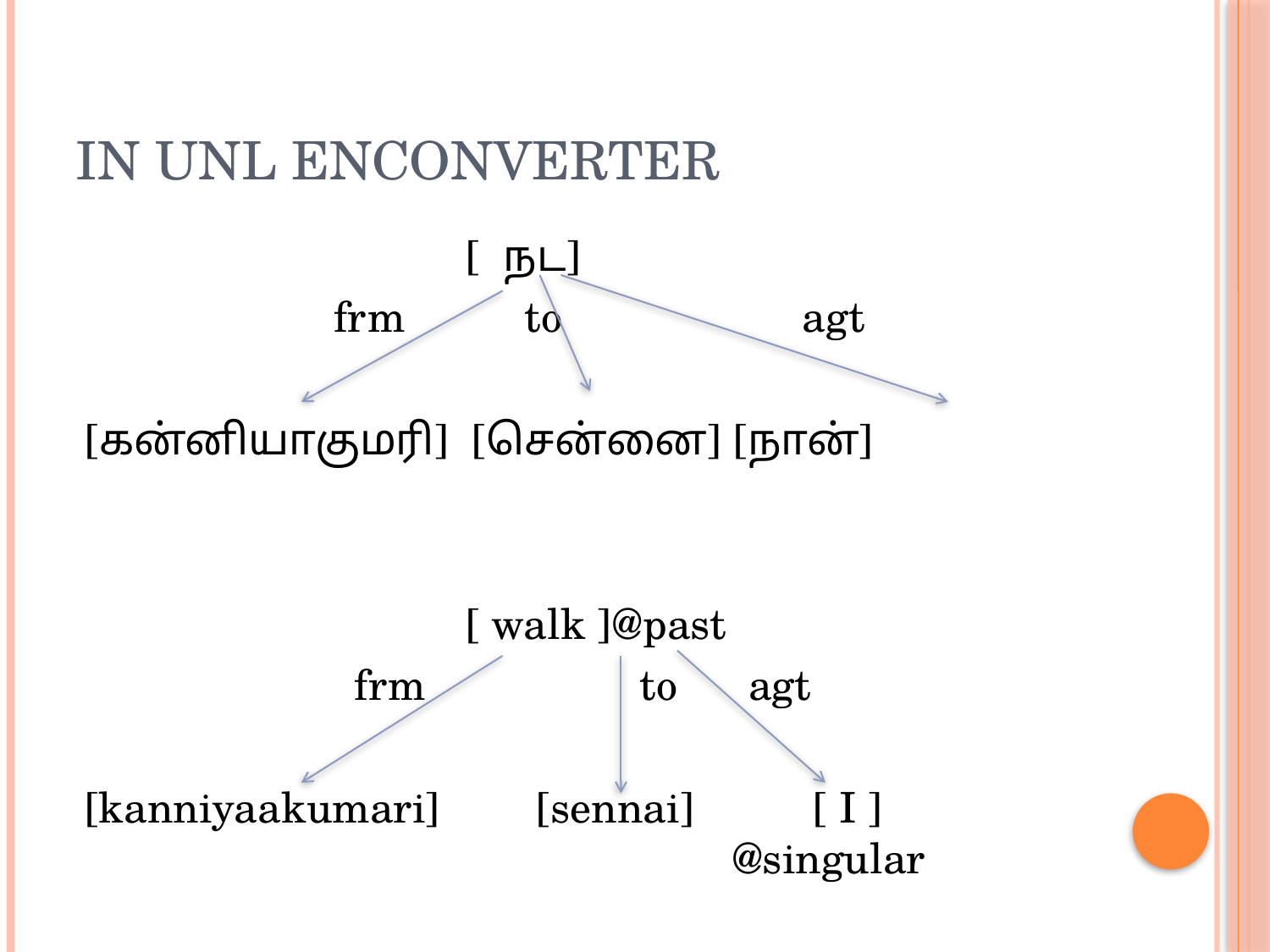

# In UNL EnConverter
 			[  நட]
                     frm	     to		       agt

[கன்னியாகுமரி]  [சென்னை] [நான்]

			[ walk ]@past
   	            frm 		    to      agt

[kanniyaakumari] 	      [sennai]          [ I ] 						 @singular